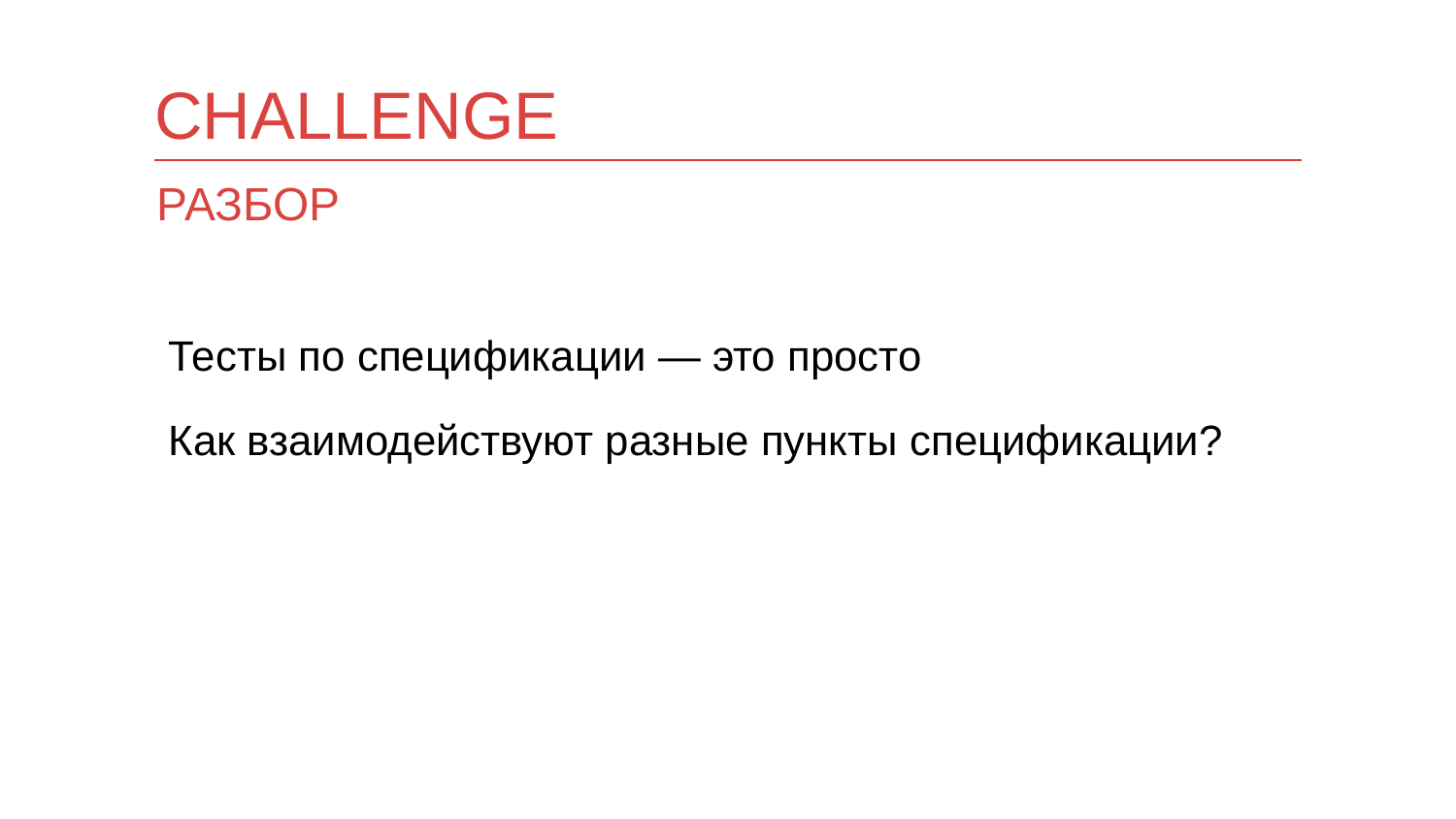

# CHALLENGE
РАЗБОР
Тесты по спецификации — это просто
Как взаимодействуют разные пункты спецификации?